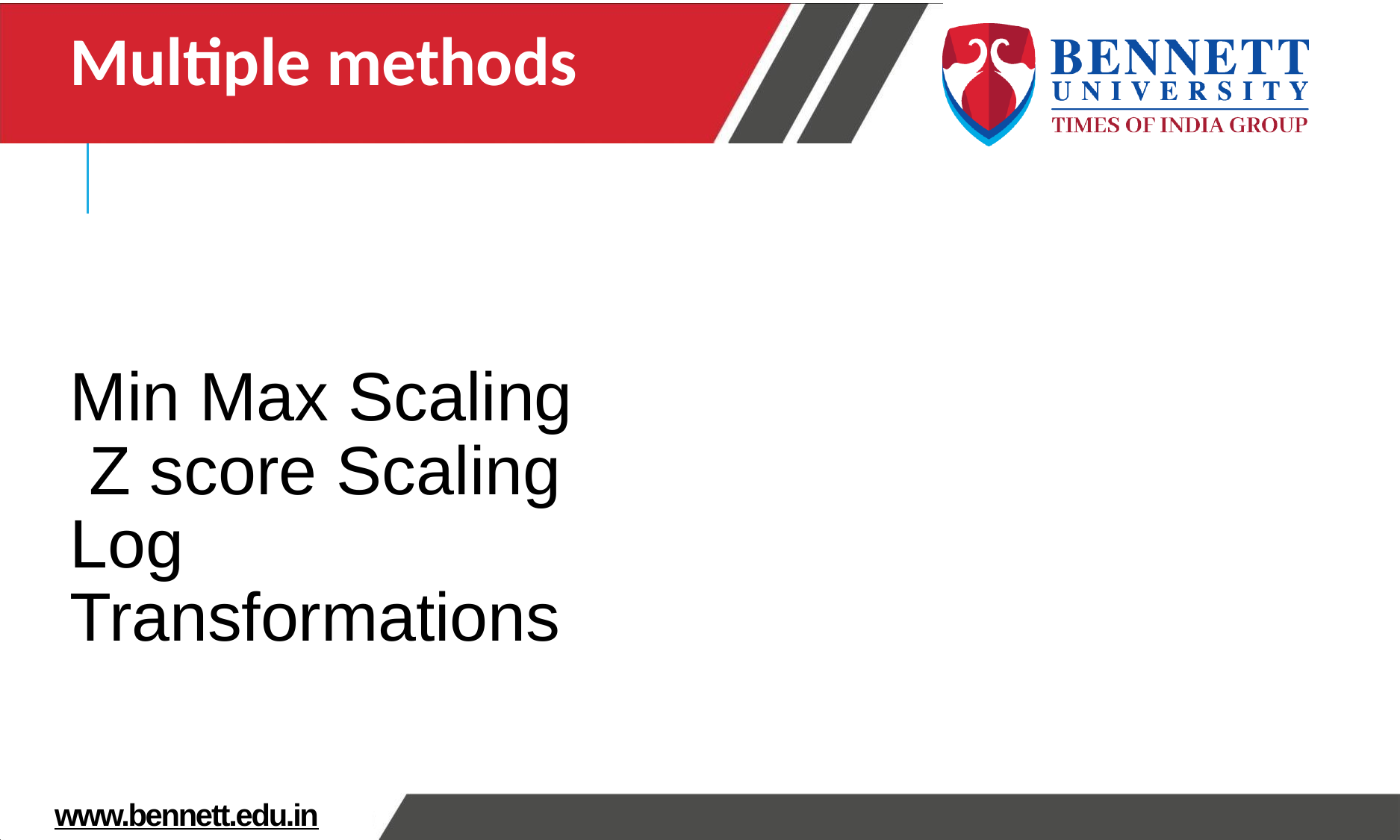

Multiple methods
Min Max Scaling  Z score Scaling
Log Transformations
www.bennett.edu.in